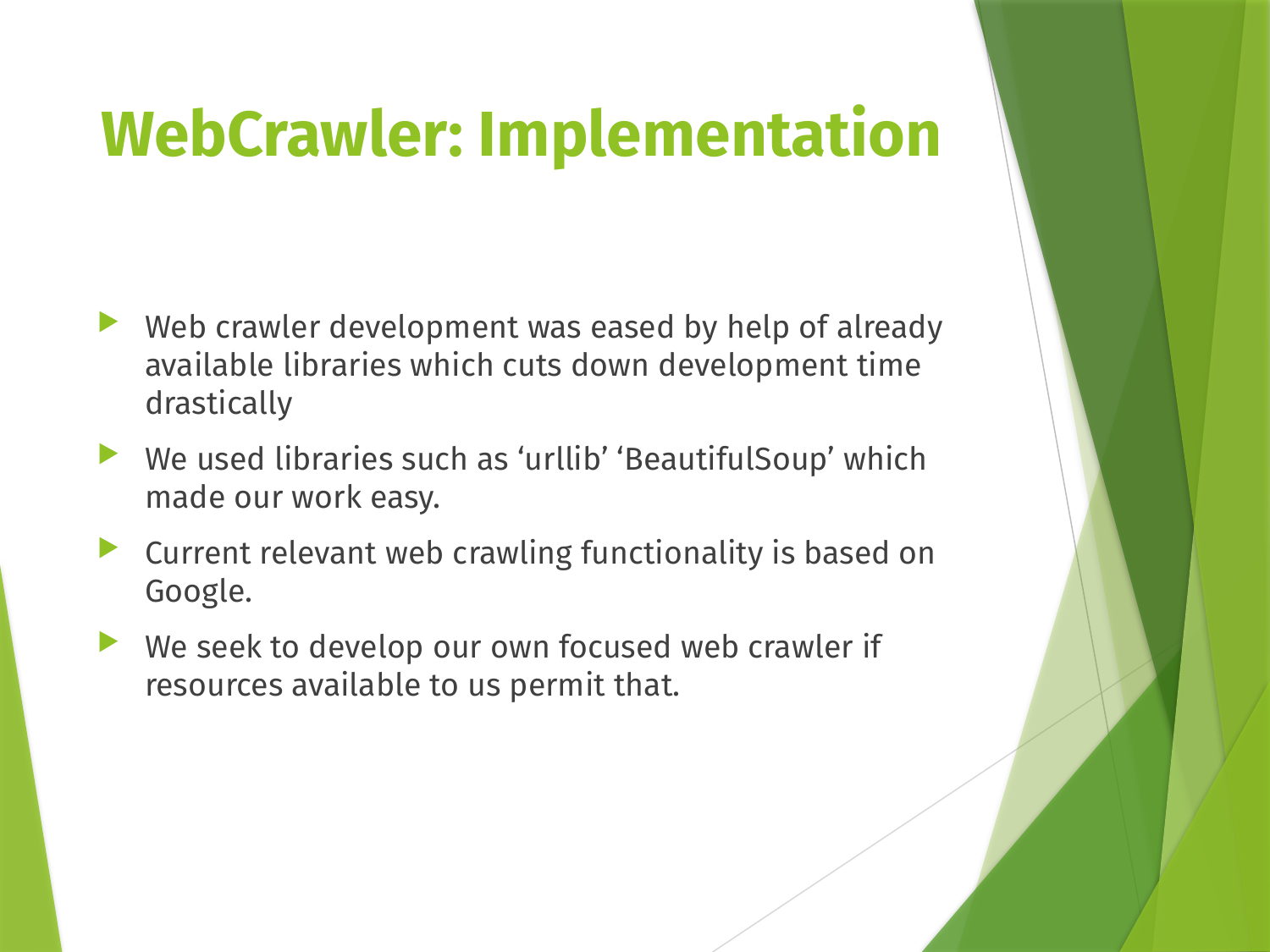

# WebCrawler: Implementation
Web crawler development was eased by help of already available libraries which cuts down development time drastically
We used libraries such as ‘urllib’ ‘BeautifulSoup’ which made our work easy.
Current relevant web crawling functionality is based on Google.
We seek to develop our own focused web crawler if resources available to us permit that.